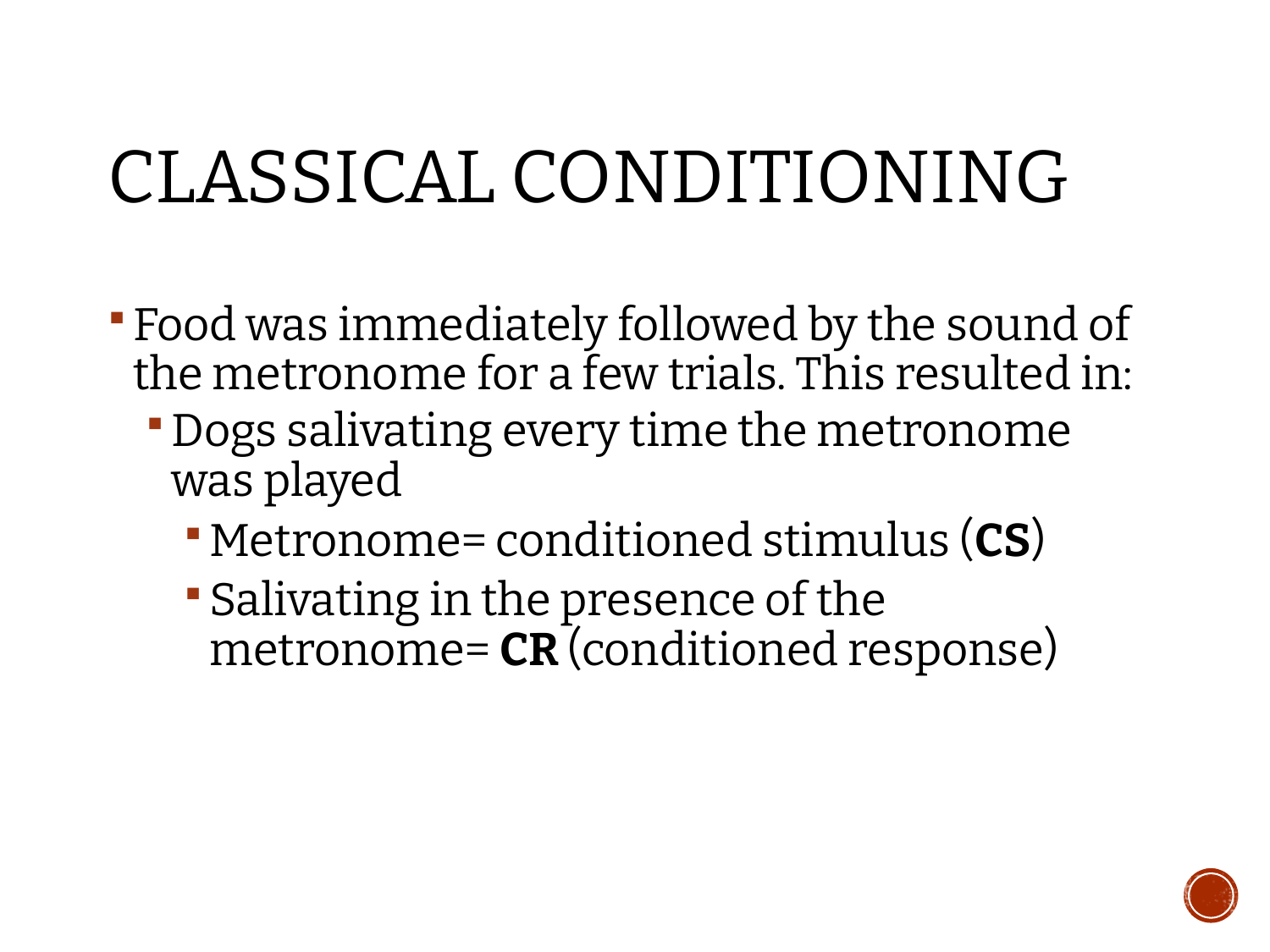

# Classical Conditioning
Food was immediately followed by the sound of the metronome for a few trials. This resulted in:
Dogs salivating every time the metronome was played
Metronome= conditioned stimulus (CS)
Salivating in the presence of the metronome= CR (conditioned response)